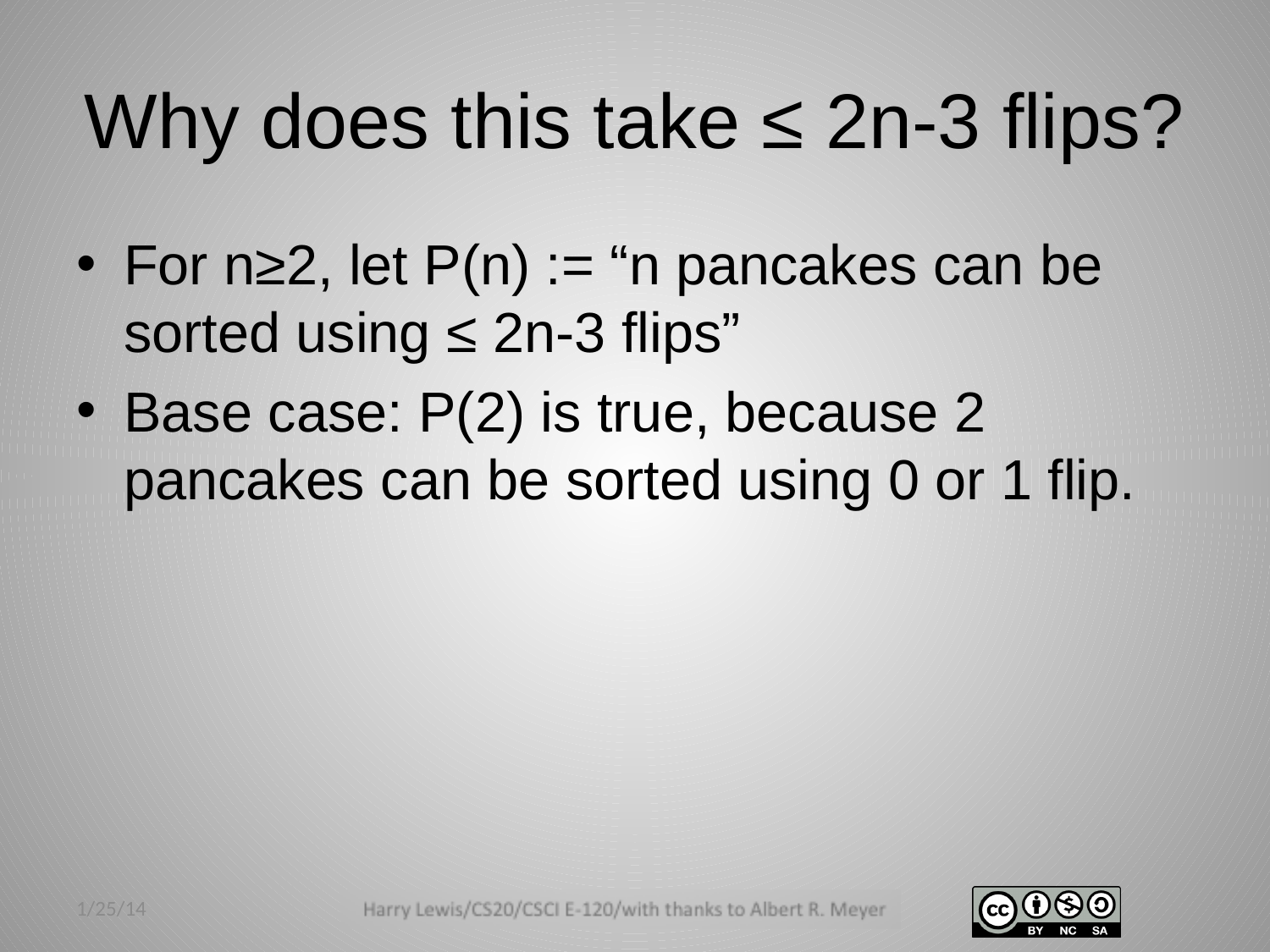

# Why does this take ≤ 2n-3 flips?
For n≥2, let P(n) := “n pancakes can be sorted using ≤ 2n-3 flips”
Base case: P(2) is true, because 2 pancakes can be sorted using 0 or 1 flip.

1/25/14